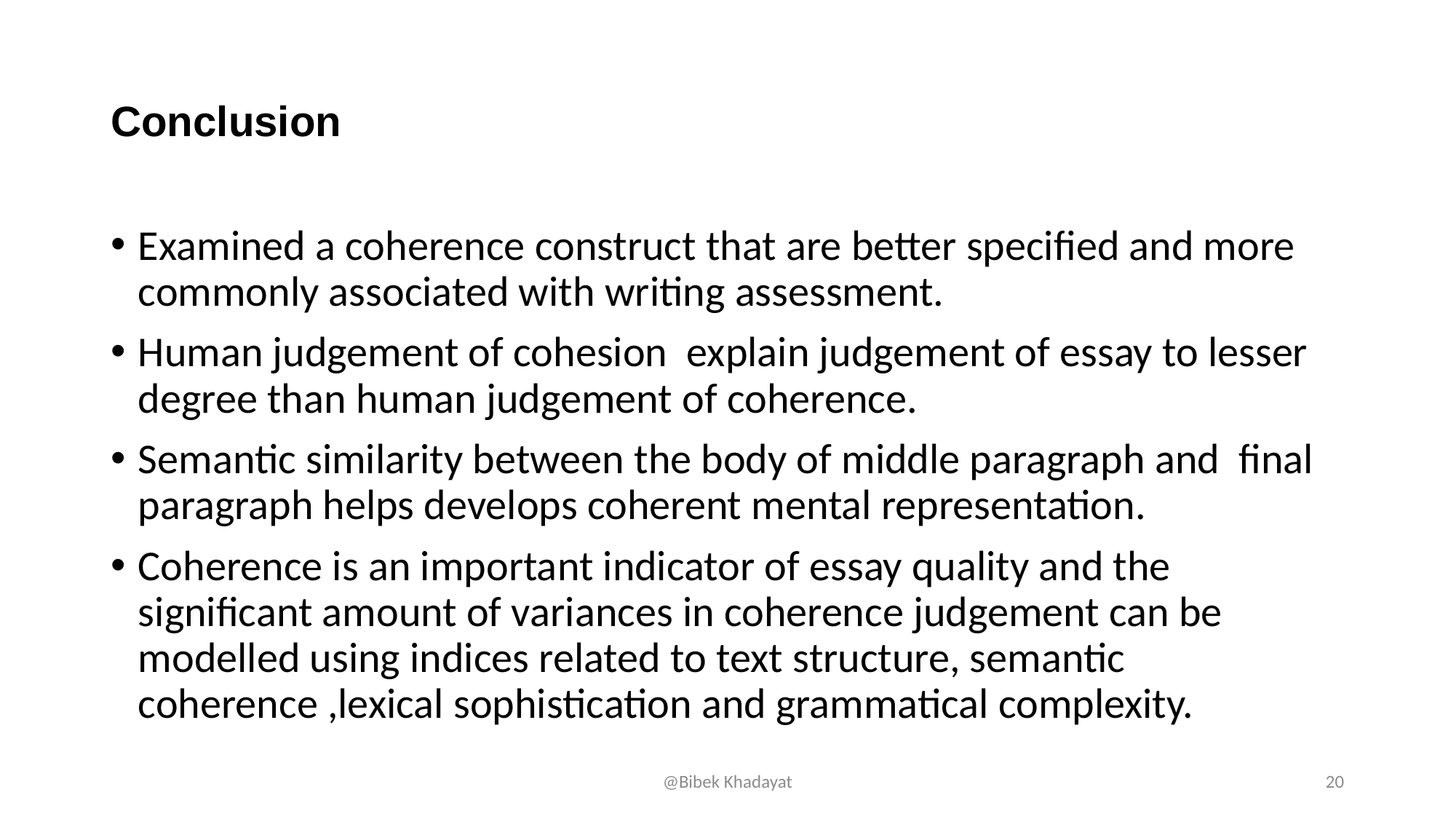

# Conclusion
Examined a coherence construct that are better specified and more commonly associated with writing assessment.
Human judgement of cohesion  explain judgement of essay to lesser degree than human judgement of coherence.
Semantic similarity between the body of middle paragraph and  final paragraph helps develops coherent mental representation.
Coherence is an important indicator of essay quality and the significant amount of variances in coherence judgement can be modelled using indices related to text structure, semantic coherence ,lexical sophistication and grammatical complexity.
@Bibek Khadayat
20